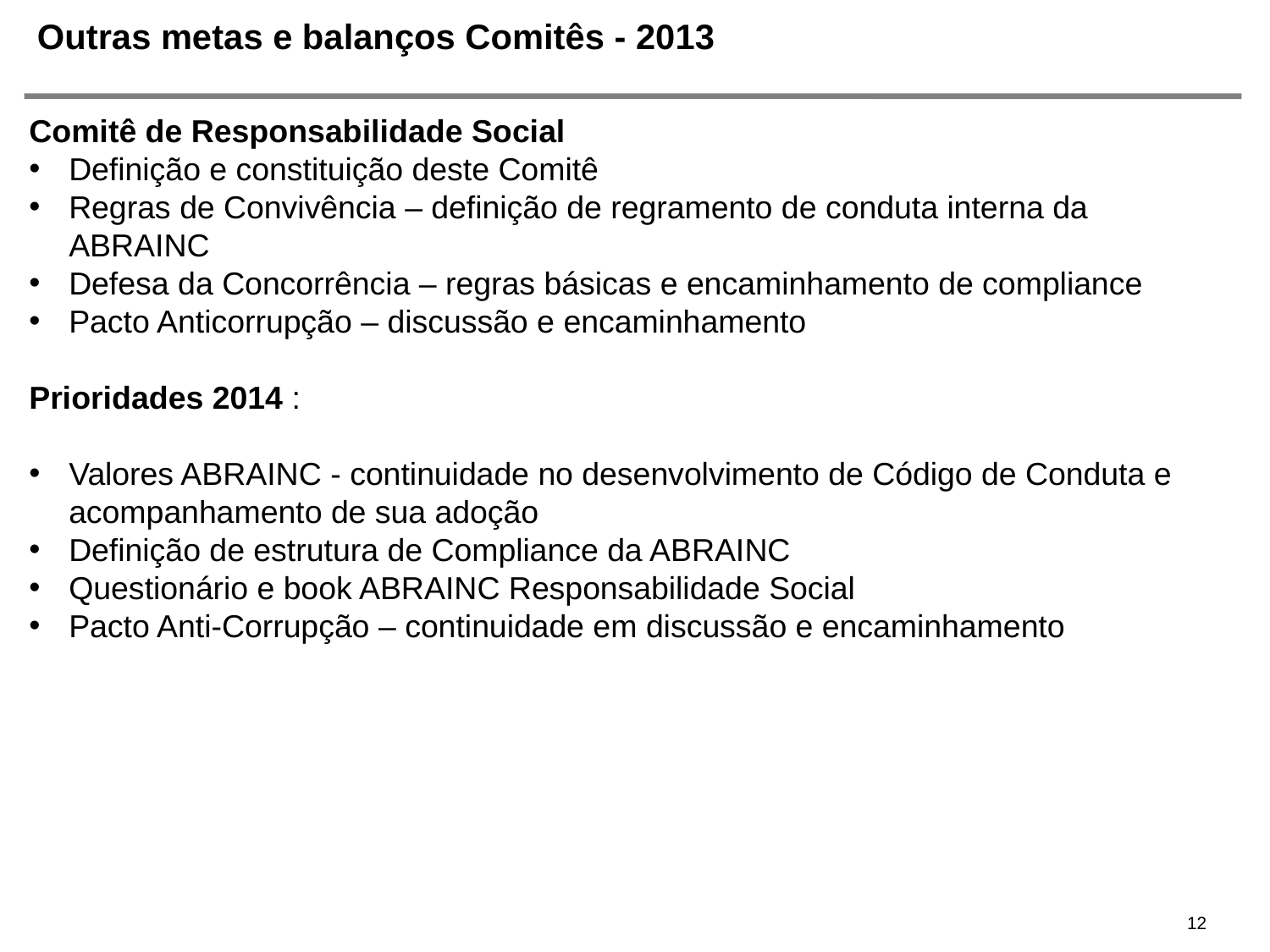

# Outras metas e balanços Comitês - 2013

Comitê de Responsabilidade Social
Definição e constituição deste Comitê
Regras de Convivência – definição de regramento de conduta interna da ABRAINC
Defesa da Concorrência – regras básicas e encaminhamento de compliance
Pacto Anticorrupção – discussão e encaminhamento

Prioridades 2014 :

Valores ABRAINC - continuidade no desenvolvimento de Código de Conduta e acompanhamento de sua adoção
Definição de estrutura de Compliance da ABRAINC
Questionário e book ABRAINC Responsabilidade Social
Pacto Anti-Corrupção – continuidade em discussão e encaminhamento

12